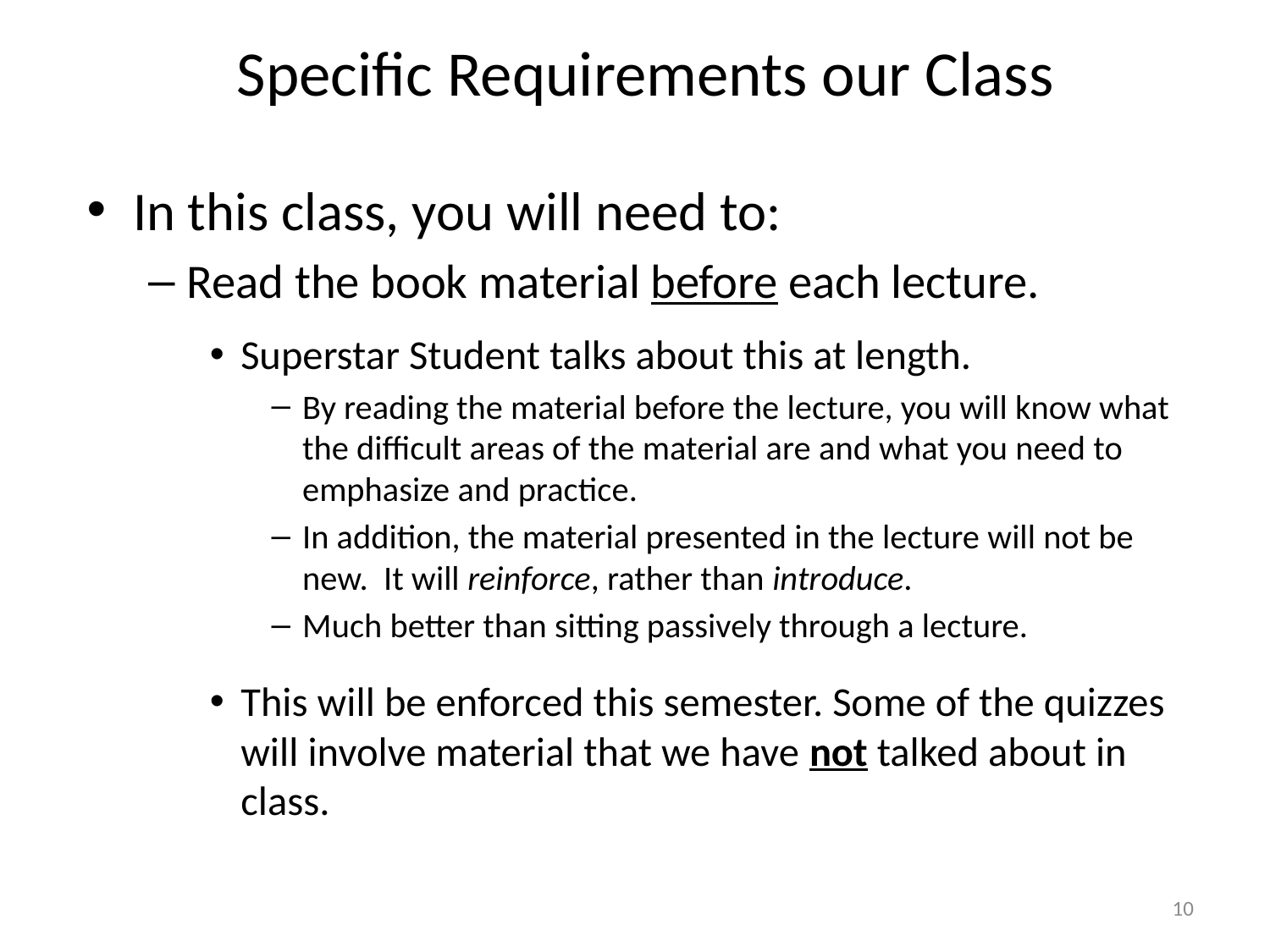

# Specific Requirements our Class
In this class, you will need to:
Read the book material before each lecture.
Superstar Student talks about this at length.
By reading the material before the lecture, you will know what the difficult areas of the material are and what you need to emphasize and practice.
In addition, the material presented in the lecture will not be new.  It will reinforce, rather than introduce.
Much better than sitting passively through a lecture.
This will be enforced this semester. Some of the quizzes will involve material that we have not talked about in class.

10